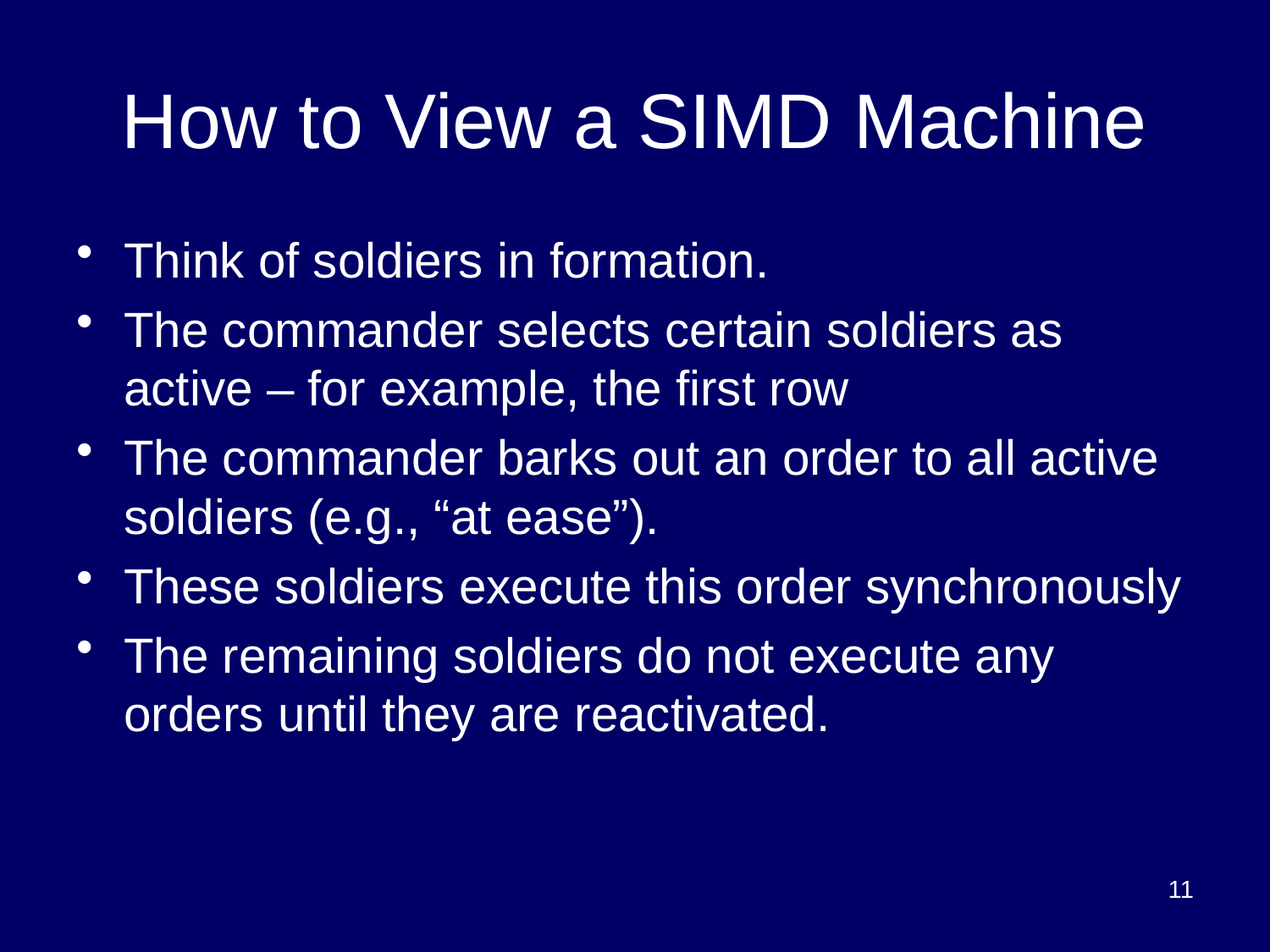

# How to View a SIMD Machine
Think of soldiers in formation.
The commander selects certain soldiers as active – for example, the first row
The commander barks out an order to all active soldiers (e.g., “at ease”).
These soldiers execute this order synchronously
The remaining soldiers do not execute any orders until they are reactivated.
11